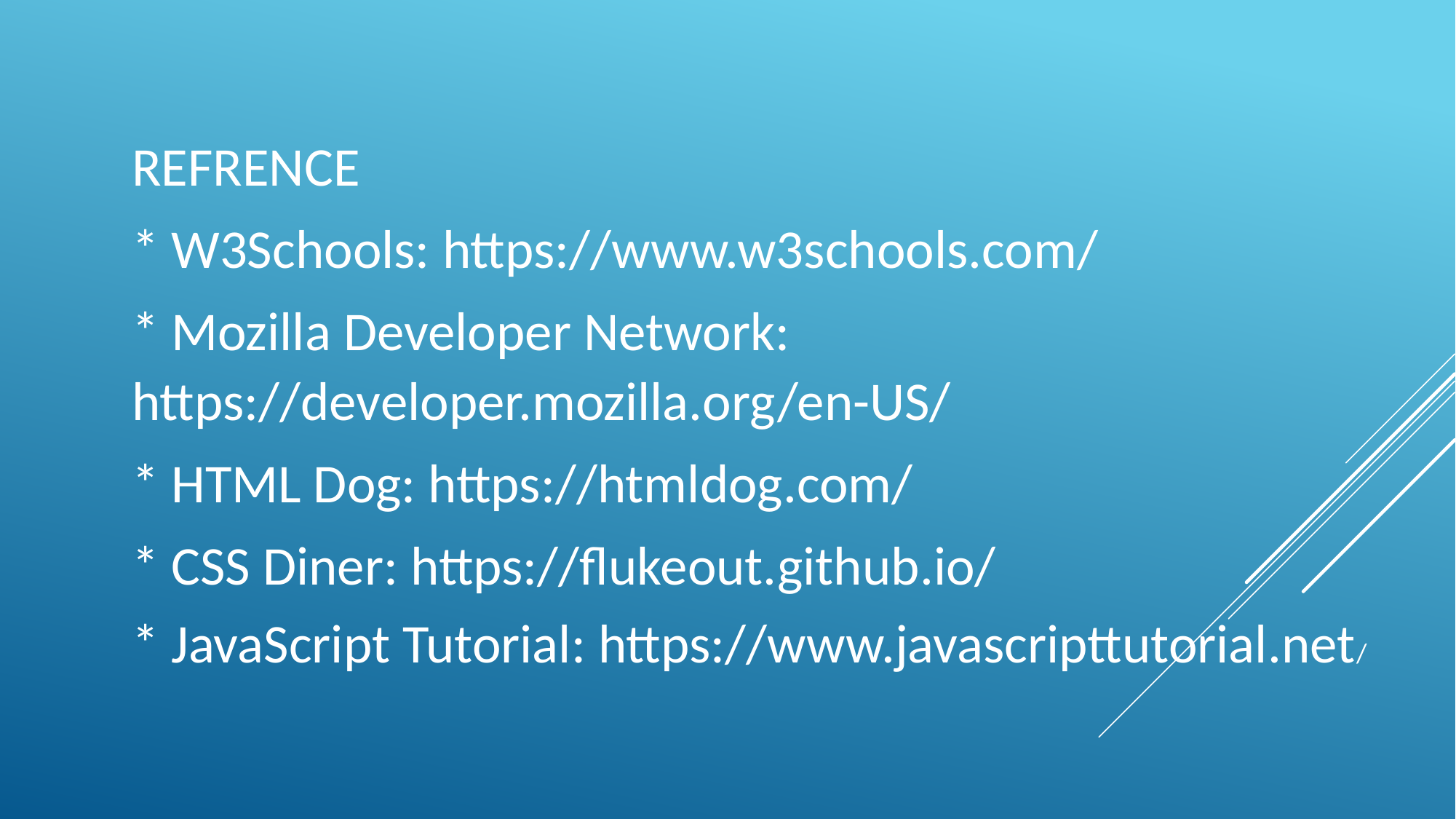

REFRENCE
* W3Schools: https://www.w3schools.com/
* Mozilla Developer Network: https://developer.mozilla.org/en-US/
* HTML Dog: https://htmldog.com/
* CSS Diner: https://flukeout.github.io/
* JavaScript Tutorial: https://www.javascripttutorial.net/